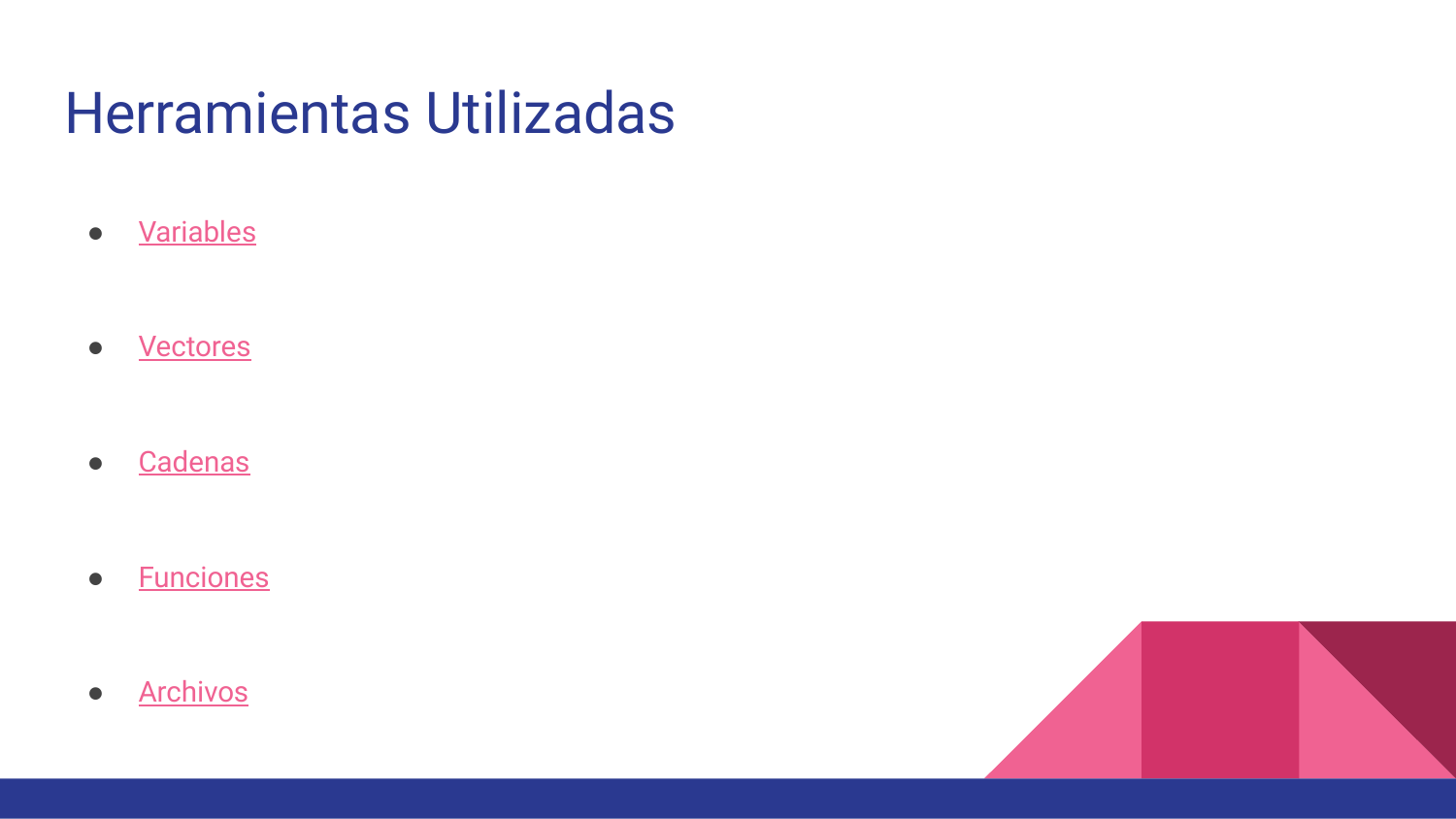

# Herramientas Utilizadas
Variables

Vectores

Cadenas

Funciones

Archivos